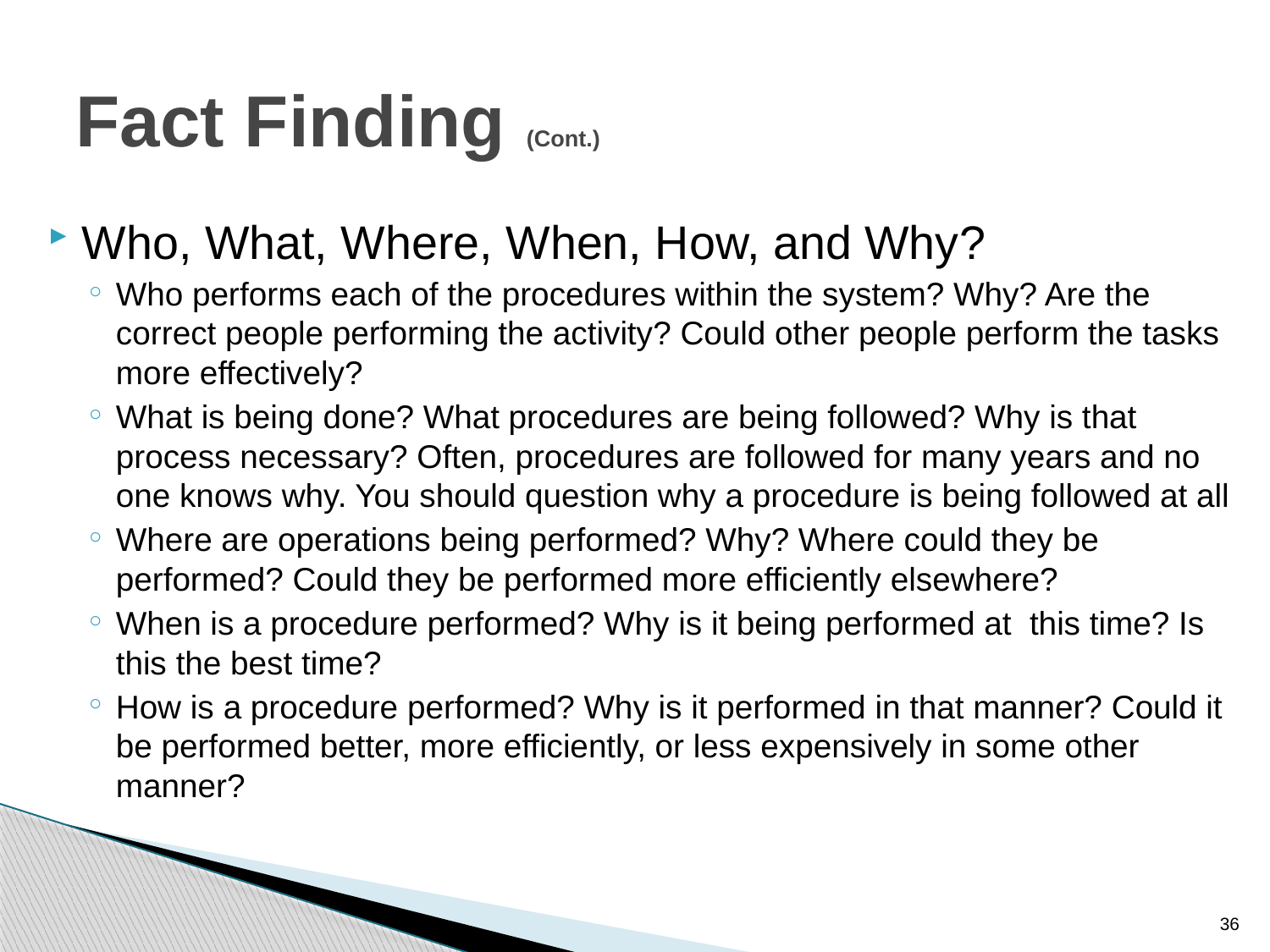

# Fact Finding (Cont.)
Who, What, Where, When, How, and Why?
Who performs each of the procedures within the system? Why? Are the correct people performing the activity? Could other people perform the tasks more effectively?
What is being done? What procedures are being followed? Why is that process necessary? Often, procedures are followed for many years and no one knows why. You should question why a procedure is being followed at all
Where are operations being performed? Why? Where could they be performed? Could they be performed more efficiently elsewhere?
When is a procedure performed? Why is it being performed at  this time? Is this the best time?
How is a procedure performed? Why is it performed in that manner? Could it be performed better, more efficiently, or less expensively in some other manner?
36